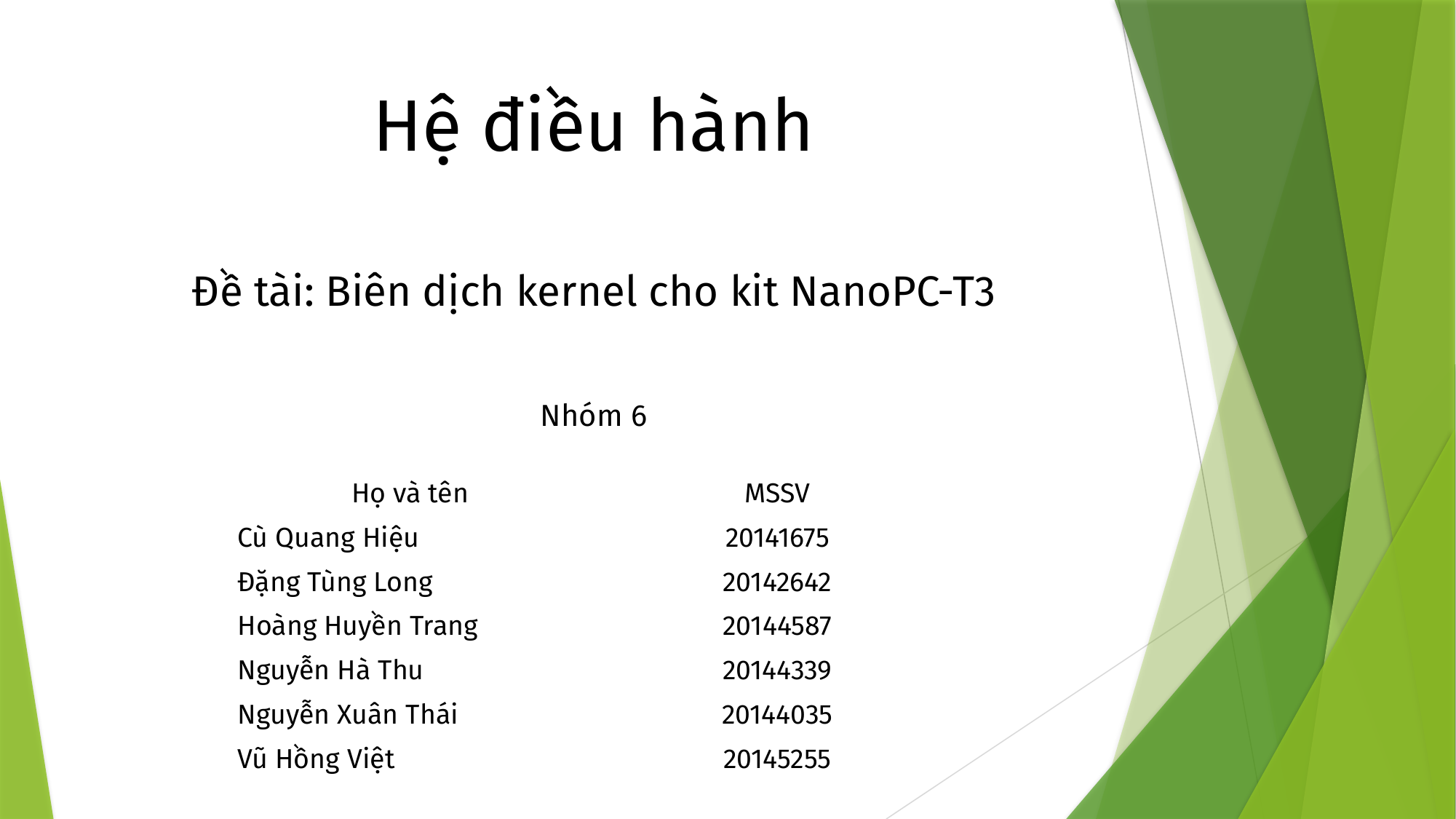

# Hệ điều hành
Đề tài: Biên dịch kernel cho kit NanoPC-T3

Nhóm 6

| Họ và tên | MSSV |
| --- | --- |
| Cù Quang Hiệu | 20141675 |
| Đặng Tùng Long | 20142642 |
| Hoàng Huyền Trang | 20144587 |
| Nguyễn Hà Thu | 20144339 |
| Nguyễn Xuân Thái | 20144035 |
| Vũ Hồng Việt | 20145255 |